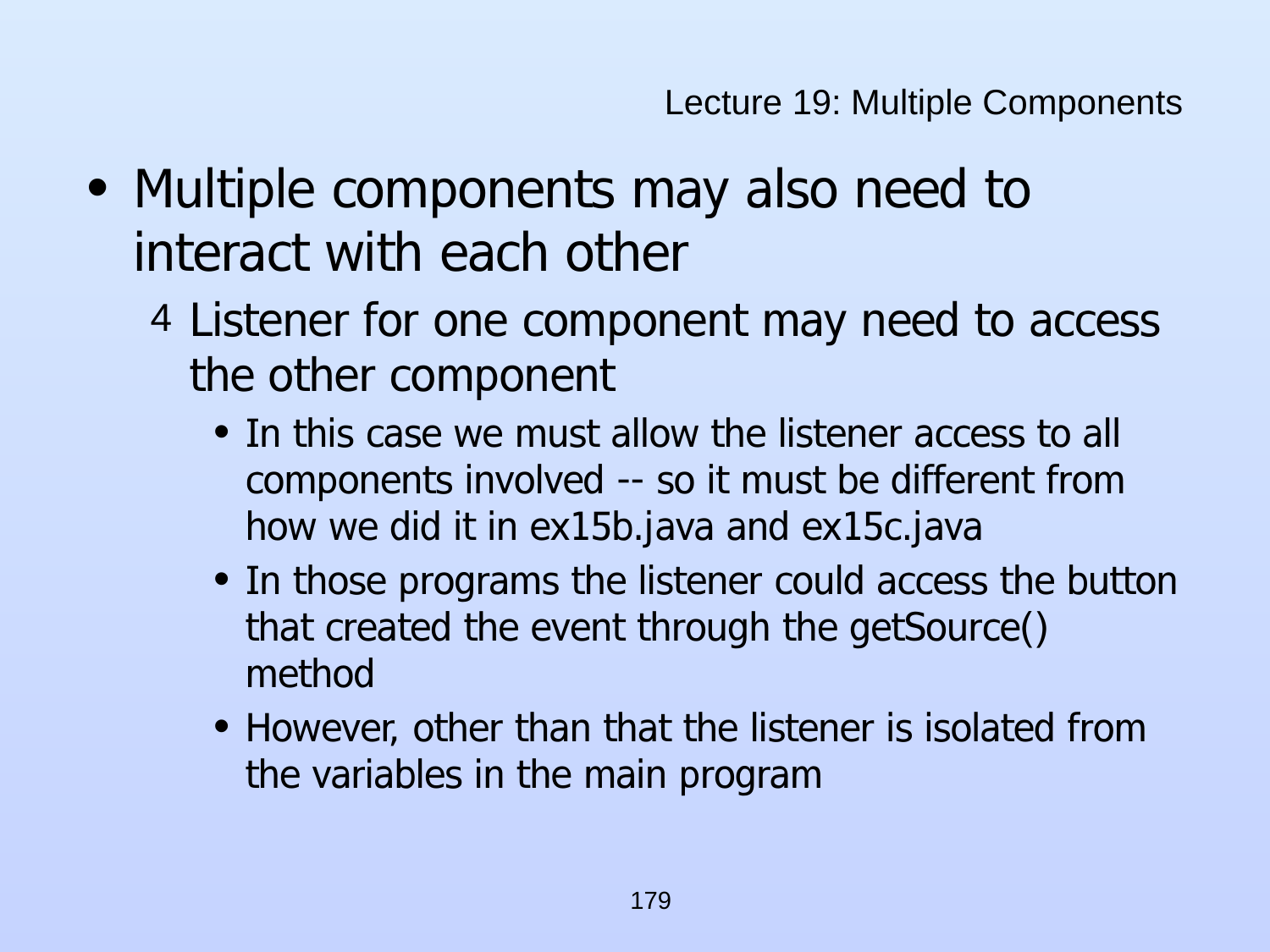

# Lecture 19: Multiple Components
Multiple components may also need to interact with each other
Listener for one component may need to access the other component
In this case we must allow the listener access to all components involved -- so it must be different from how we did it in ex15b.java and ex15c.java
In those programs the listener could access the button that created the event through the getSource() method
However, other than that the listener is isolated from the variables in the main program
179